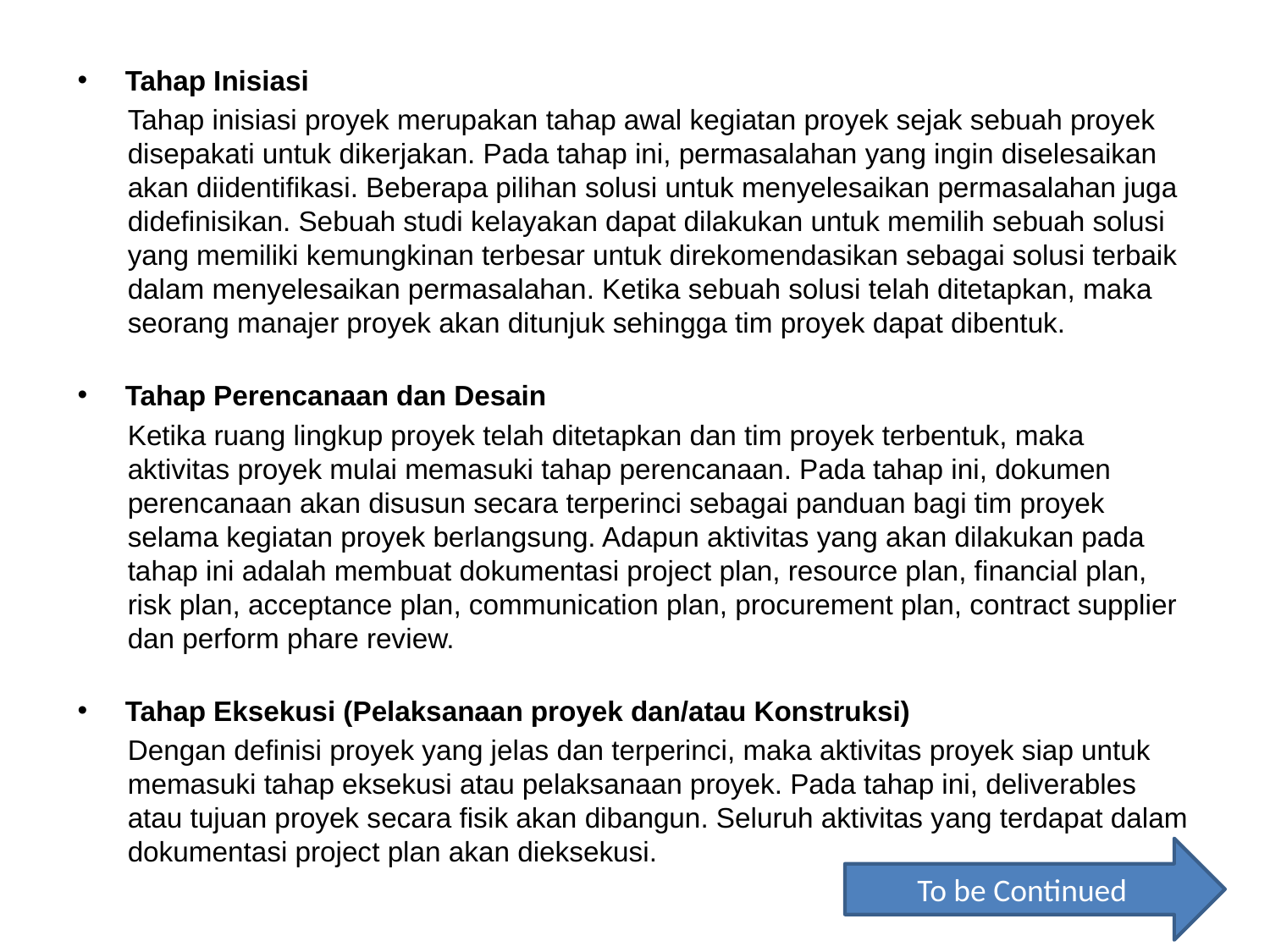

Tahap Inisiasi
Tahap inisiasi proyek merupakan tahap awal kegiatan proyek sejak sebuah proyek disepakati untuk dikerjakan. Pada tahap ini, permasalahan yang ingin diselesaikan akan diidentifikasi. Beberapa pilihan solusi untuk menyelesaikan permasalahan juga didefinisikan. Sebuah studi kelayakan dapat dilakukan untuk memilih sebuah solusi yang memiliki kemungkinan terbesar untuk direkomendasikan sebagai solusi terbaik dalam menyelesaikan permasalahan. Ketika sebuah solusi telah ditetapkan, maka seorang manajer proyek akan ditunjuk sehingga tim proyek dapat dibentuk.
Tahap Perencanaan dan Desain
Ketika ruang lingkup proyek telah ditetapkan dan tim proyek terbentuk, maka aktivitas proyek mulai memasuki tahap perencanaan. Pada tahap ini, dokumen perencanaan akan disusun secara terperinci sebagai panduan bagi tim proyek selama kegiatan proyek berlangsung. Adapun aktivitas yang akan dilakukan pada tahap ini adalah membuat dokumentasi project plan, resource plan, financial plan, risk plan, acceptance plan, communication plan, procurement plan, contract supplier dan perform phare review.
Tahap Eksekusi (Pelaksanaan proyek dan/atau Konstruksi)
Dengan definisi proyek yang jelas dan terperinci, maka aktivitas proyek siap untuk memasuki tahap eksekusi atau pelaksanaan proyek. Pada tahap ini, deliverables atau tujuan proyek secara fisik akan dibangun. Seluruh aktivitas yang terdapat dalam dokumentasi project plan akan dieksekusi.
To be Continued